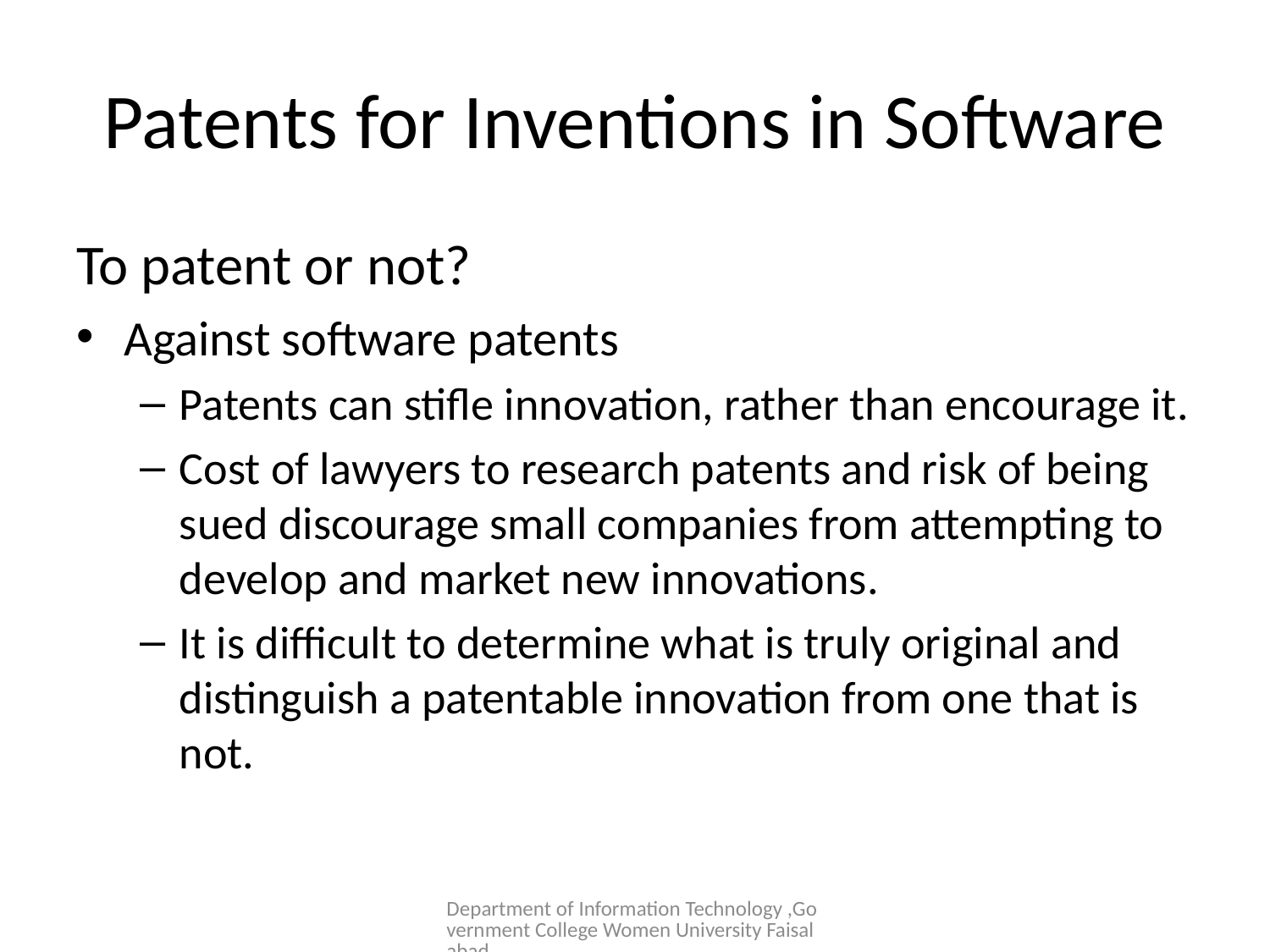

# Patents for Inventions in Software
To patent or not?
Against software patents
Patents can stifle innovation, rather than encourage it.
Cost of lawyers to research patents and risk of being sued discourage small companies from attempting to develop and market new innovations.
It is difficult to determine what is truly original and distinguish a patentable innovation from one that is not.
Department of Information Technology ,Government College Women University Faisalabad